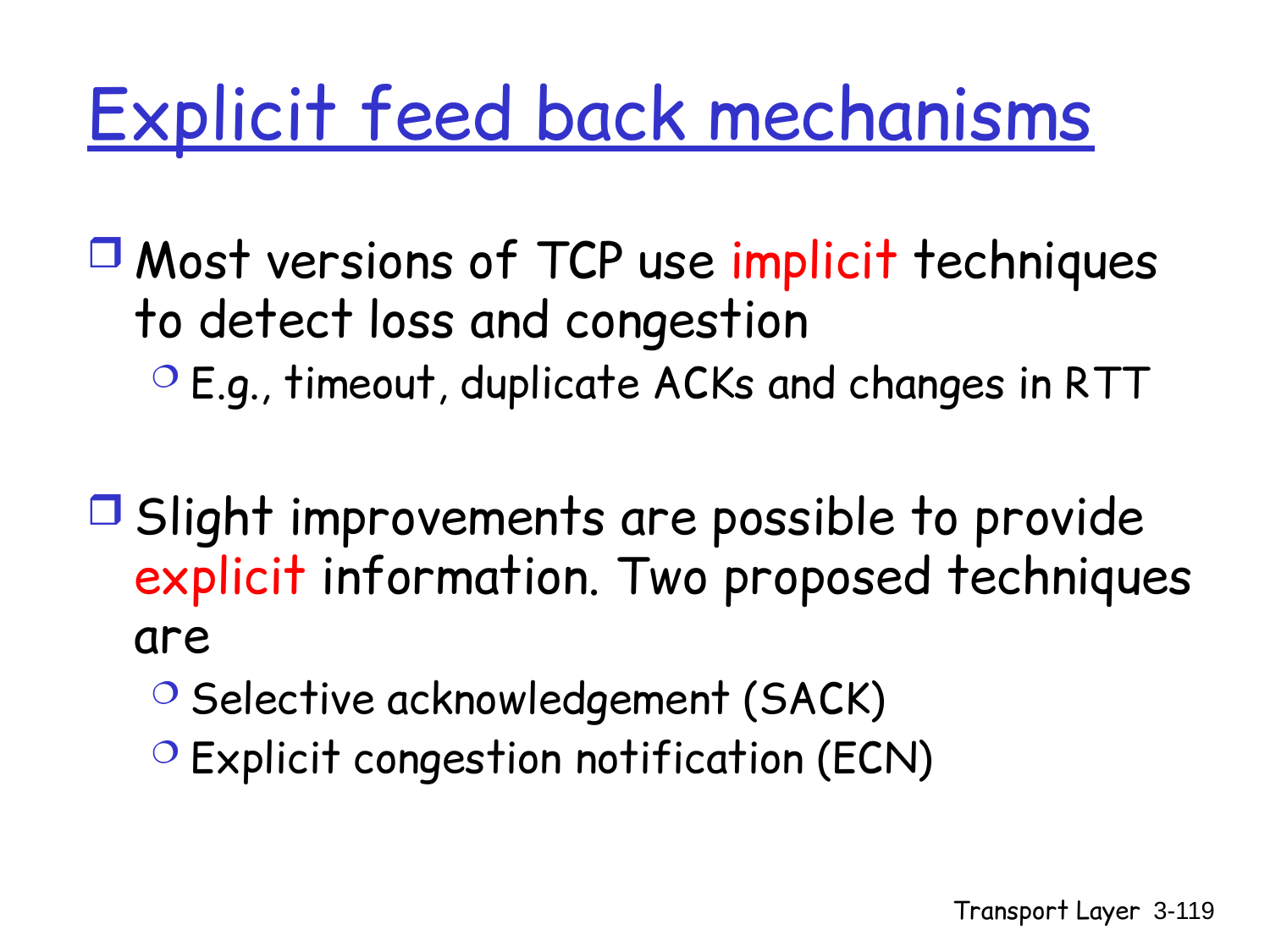

# Explicit feed back mechanisms
Most versions of TCP use implicit techniques to detect loss and congestion
E.g., timeout, duplicate ACKs and changes in RTT

Slight improvements are possible to provide explicit information. Two proposed techniques are
Selective acknowledgement (SACK)
Explicit congestion notification (ECN)
Transport Layer
3-119